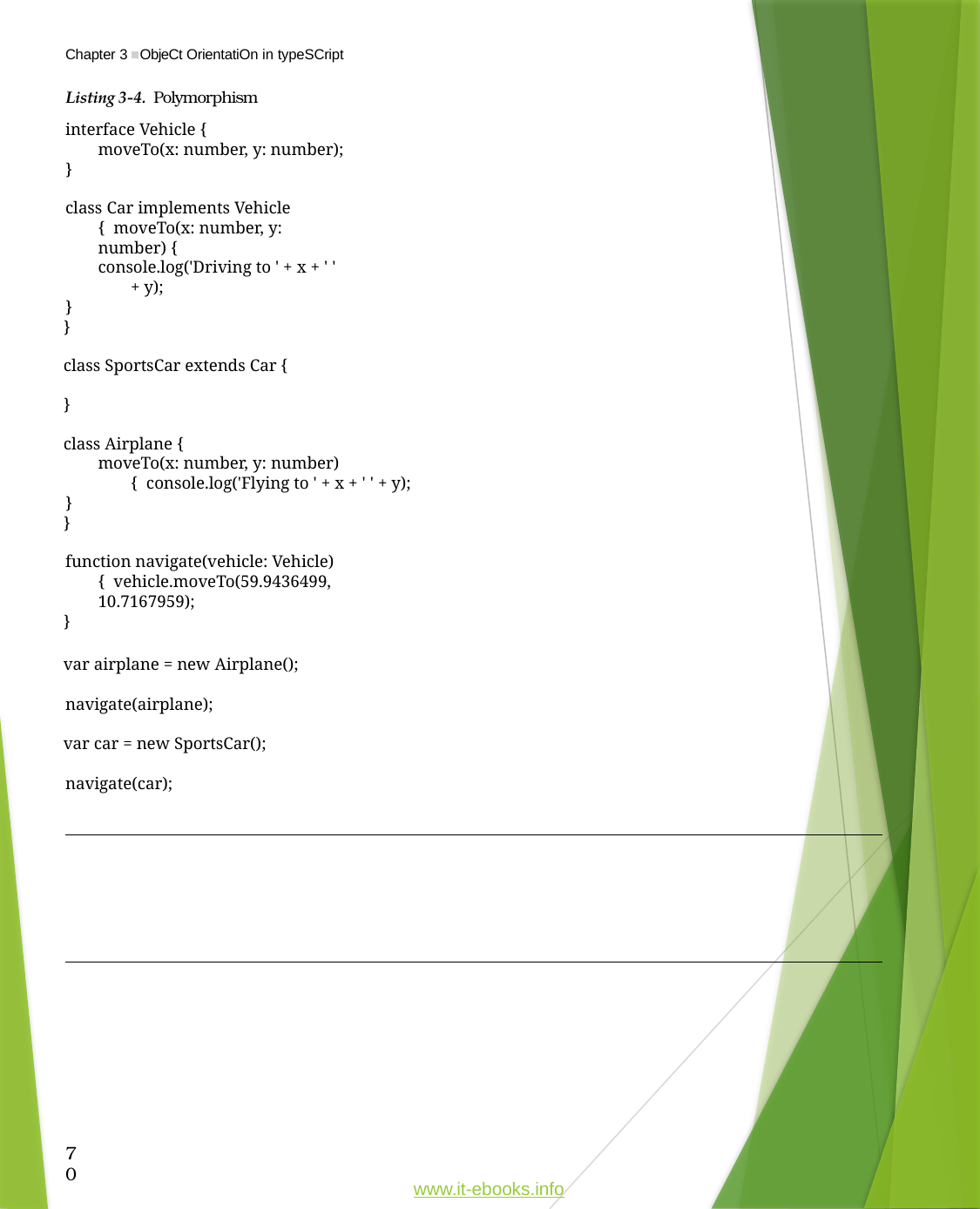

Chapter 3 ■ ObjeCt OrientatiOn in typeSCript

Listing 3-4. Polymorphism
interface Vehicle {
moveTo(x: number, y: number);
}

class Car implements Vehicle {  moveTo(x: number, y: number) {
console.log('Driving to ' + x + ' ' + y);
}
}

class SportsCar extends Car {

}

class Airplane {
moveTo(x: number, y: number) {  console.log('Flying to ' + x + ' ' + y);
}
}

function navigate(vehicle: Vehicle) {  vehicle.moveTo(59.9436499, 10.7167959);
}
var airplane = new Airplane();  navigate(airplane);
var car = new SportsCar();  navigate(car);

70
www.it-ebooks.info